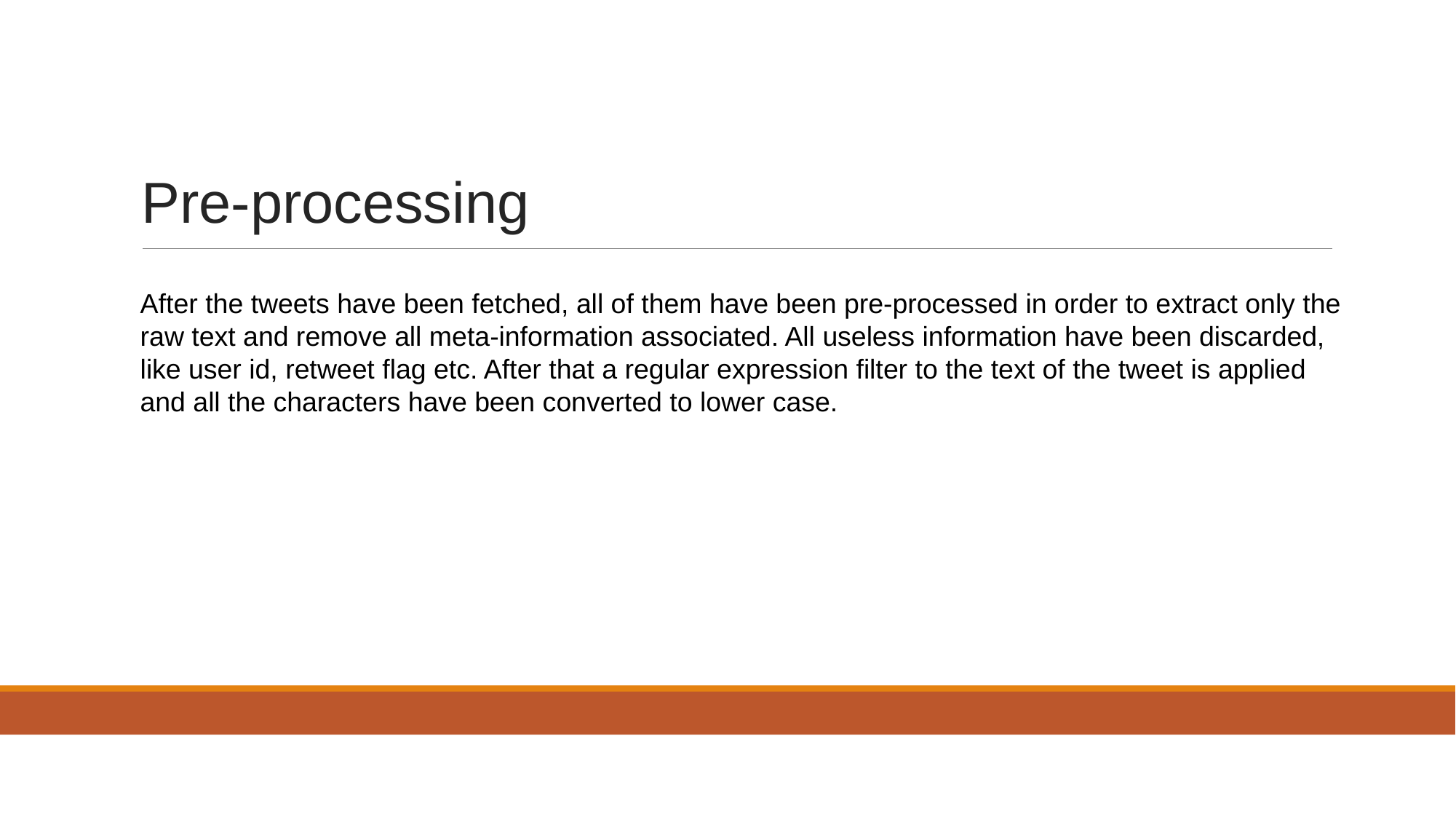

# Pre-processing
After the tweets have been fetched, all of them have been pre-processed in order to extract only the raw text and remove all meta-information associated. All useless information have been discarded, like user id, retweet flag etc. After that a regular expression filter to the text of the tweet is applied and all the characters have been converted to lower case.